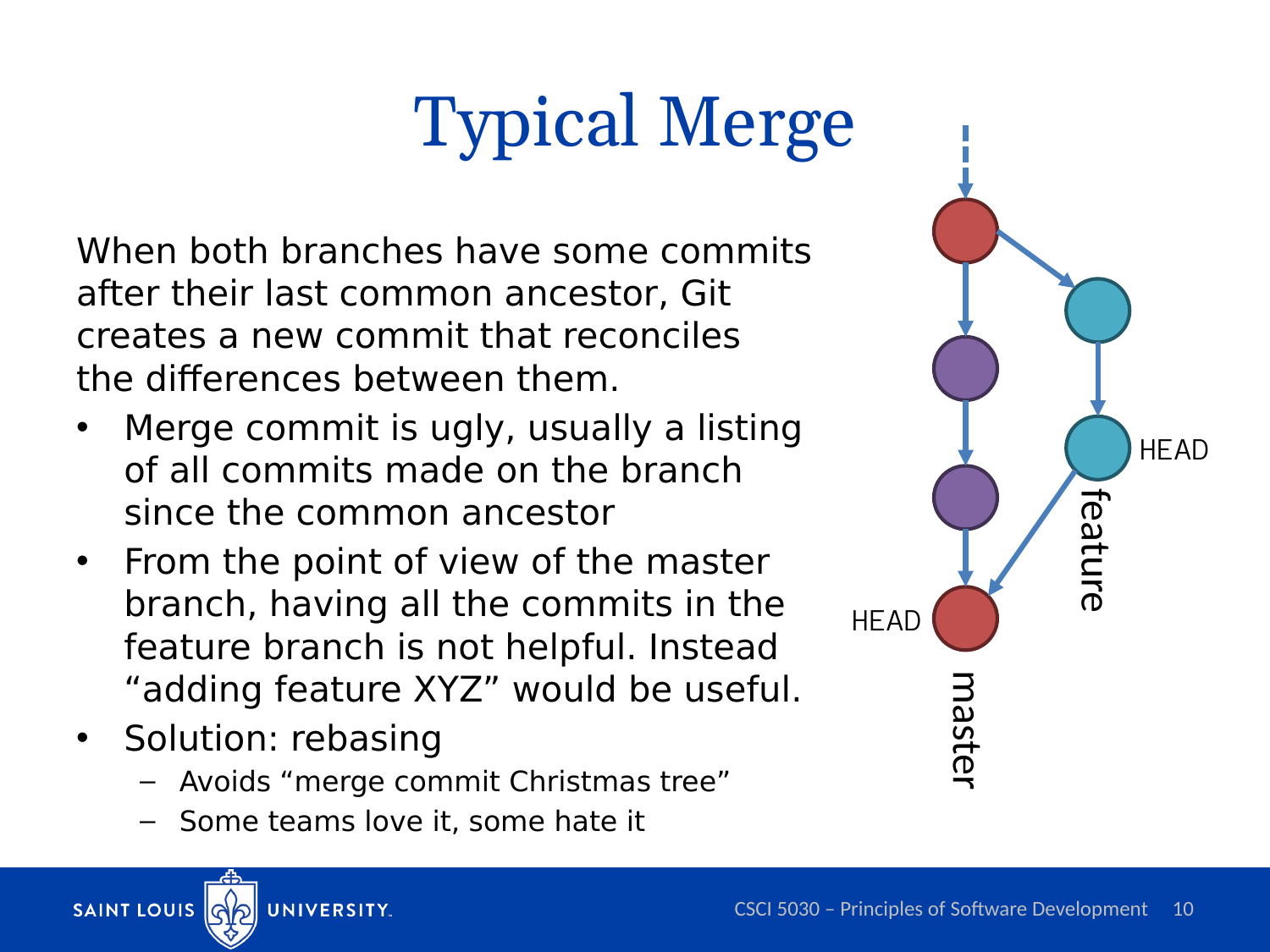

# Typical Merge

When both branches have some commits
after their last common ancestor, Git
creates a new commit that reconciles
the differences between them.
Merge commit is ugly, usually a listing
of all commits made on the branch
since the common ancestor
From the point of view of the master
branch, having all the commits in the
feature branch is not helpful. Instead
“adding feature XYZ” would be useful.
Solution: rebasing
Avoids “merge commit Christmas tree”
Some teams love it, some hate it

HEAD

feature

HEAD
master
CSCI 5030 – Principles of Software Development
10